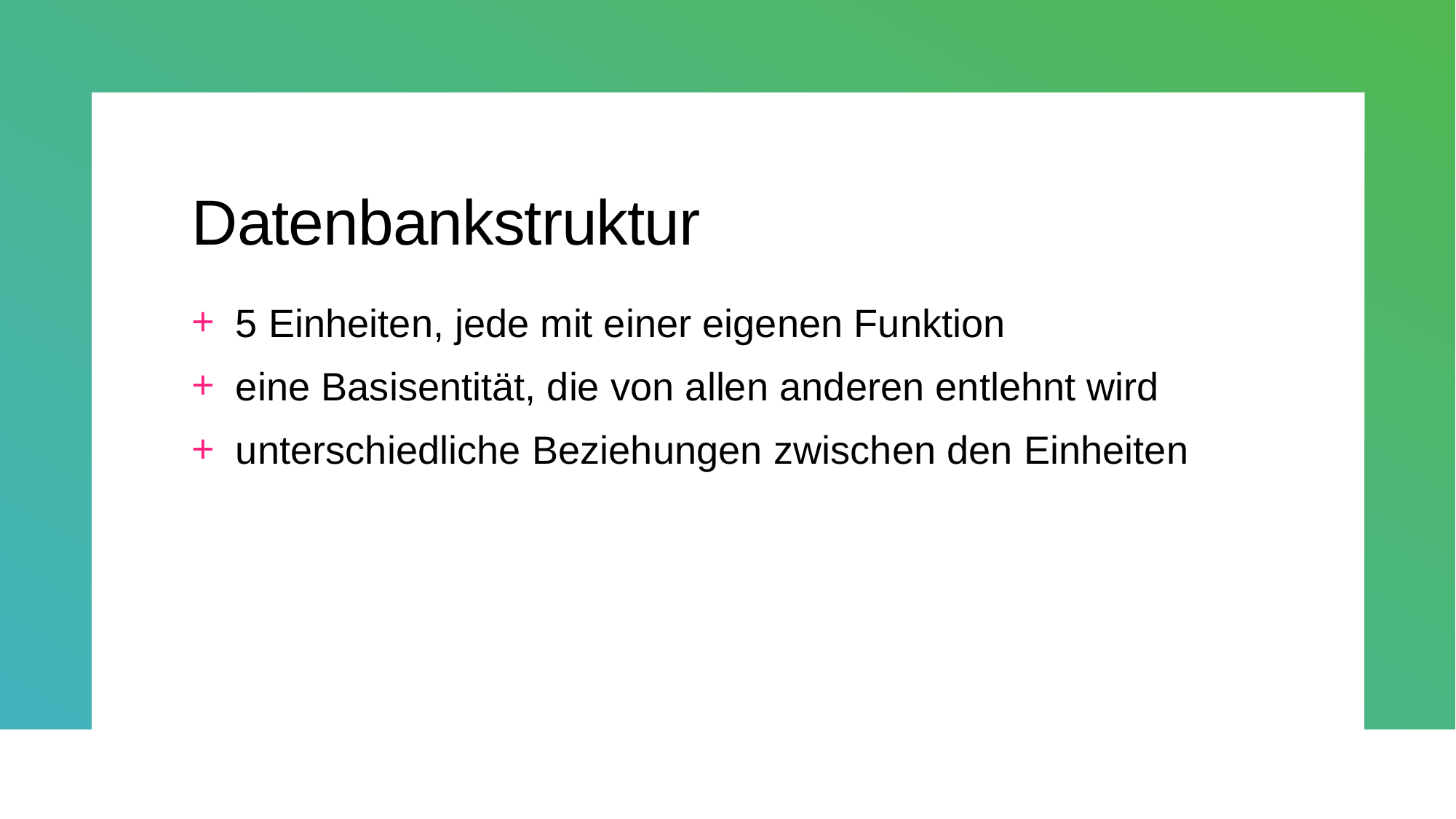

# Datenbankstruktur
5 Einheiten, jede mit einer eigenen Funktion
eine Basisentität, die von allen anderen entlehnt wird
unterschiedliche Beziehungen zwischen den Einheiten